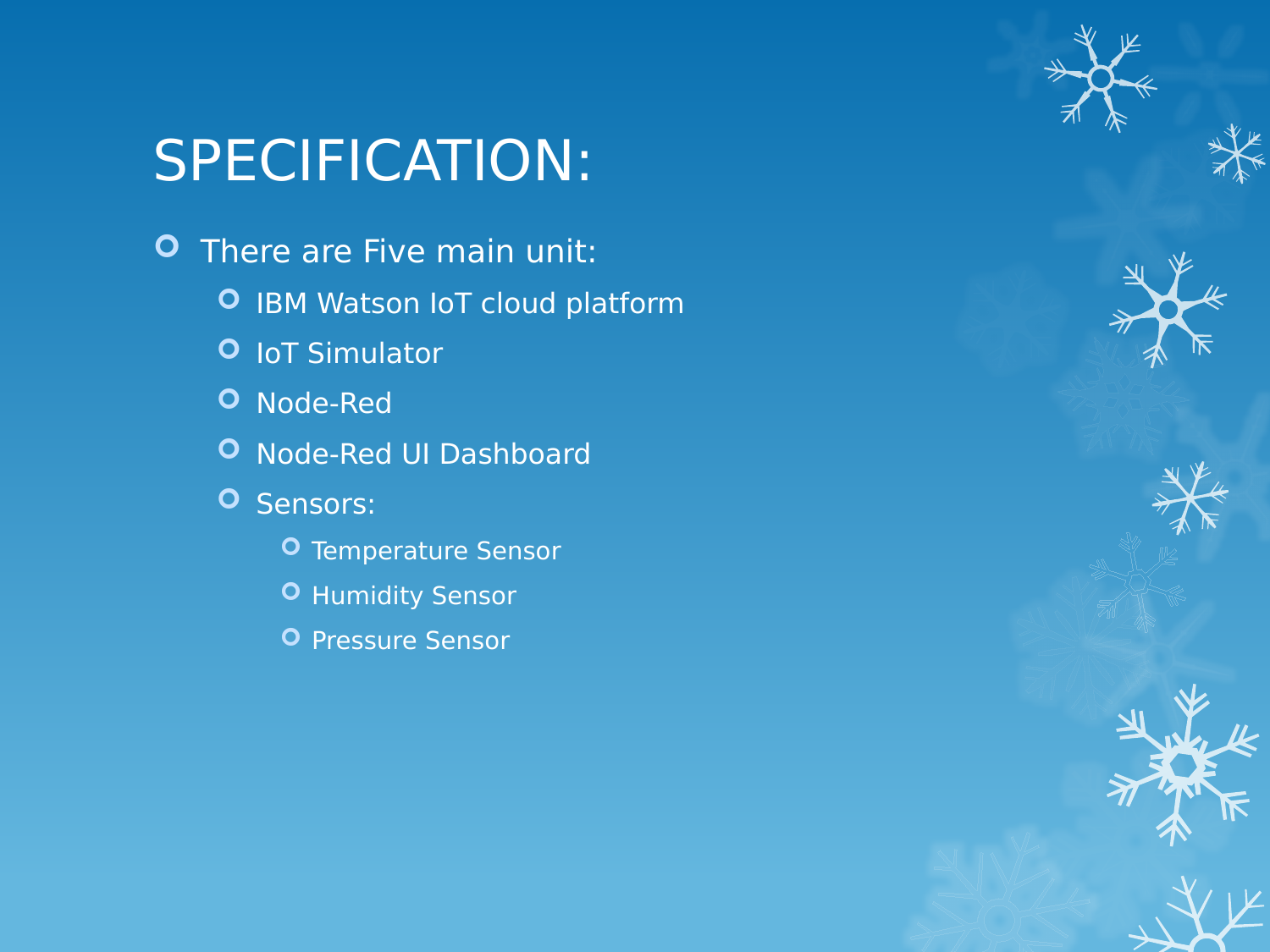

# SPECIFICATION:
There are Five main unit:
IBM Watson IoT cloud platform
IoT Simulator
Node-Red
Node-Red UI Dashboard
Sensors:
Temperature Sensor
Humidity Sensor
Pressure Sensor